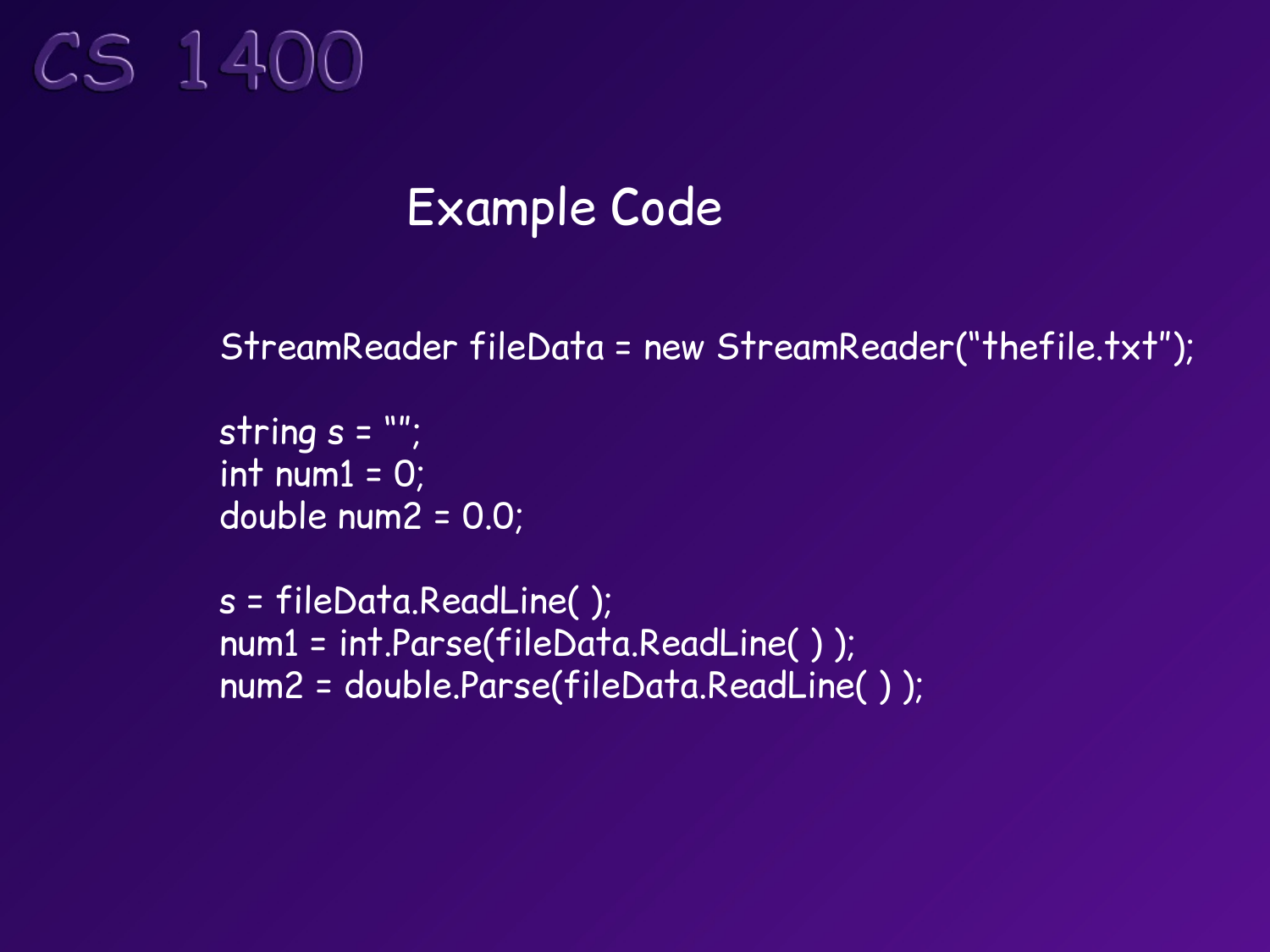

Example Code
	StreamReader fileData = new StreamReader(“thefile.txt”);

	string s = “”;
	int num1 = 0;
	double num2 = 0.0;

	s = fileData.ReadLine( );
	num1 = int.Parse(fileData.ReadLine( ) );
	num2 = double.Parse(fileData.ReadLine( ) );